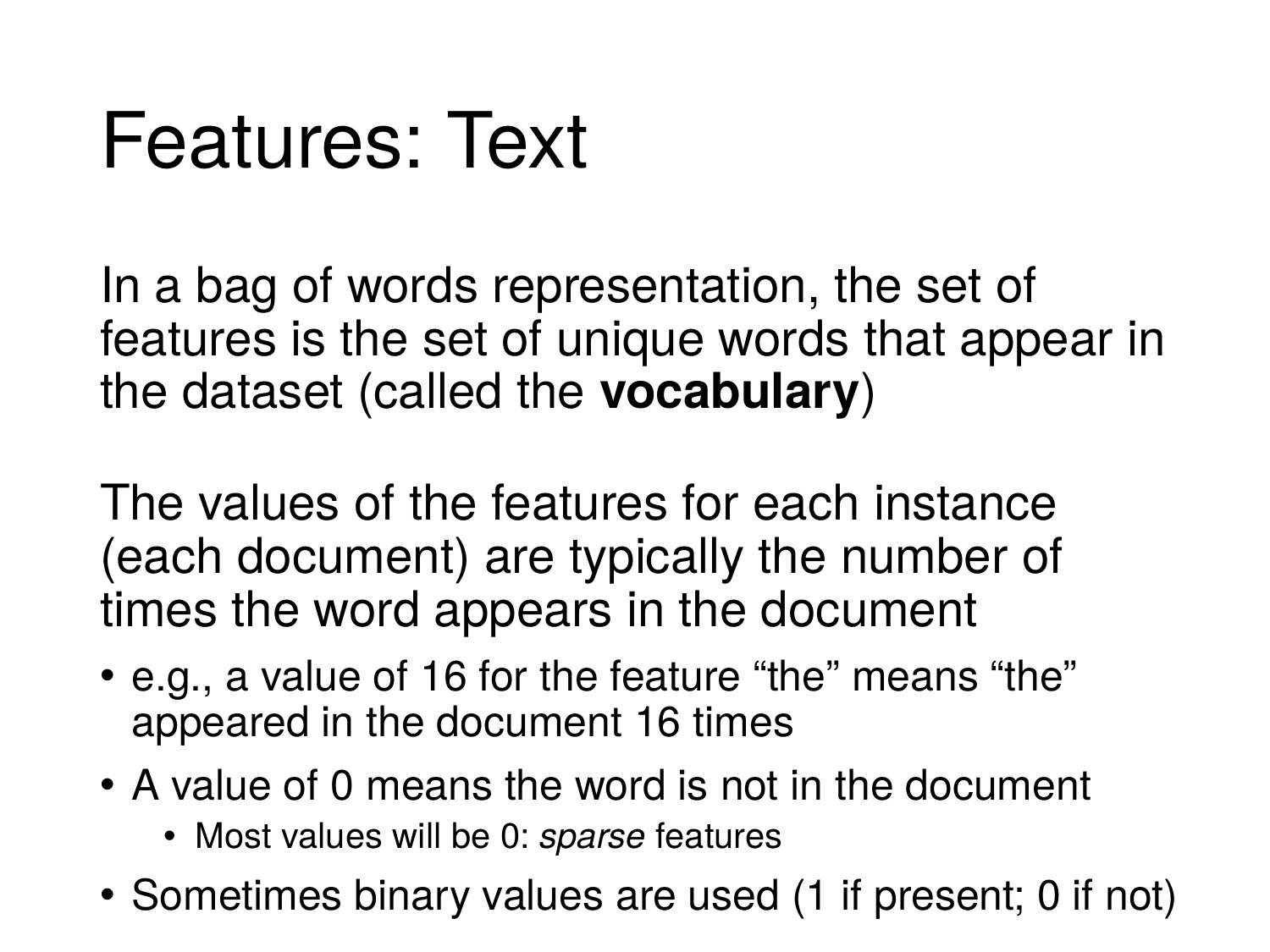

# Features: Text
In a bag of words representation, the set of features is the set of unique words that appear in the dataset (called the vocabulary)

The values of the features for each instance (each document) are typically the number of times the word appears in the document
e.g., a value of 16 for the feature “the” means “the” appeared in the document 16 times
A value of 0 means the word is not in the document
Most values will be 0: sparse features
Sometimes binary values are used (1 if present; 0 if not)